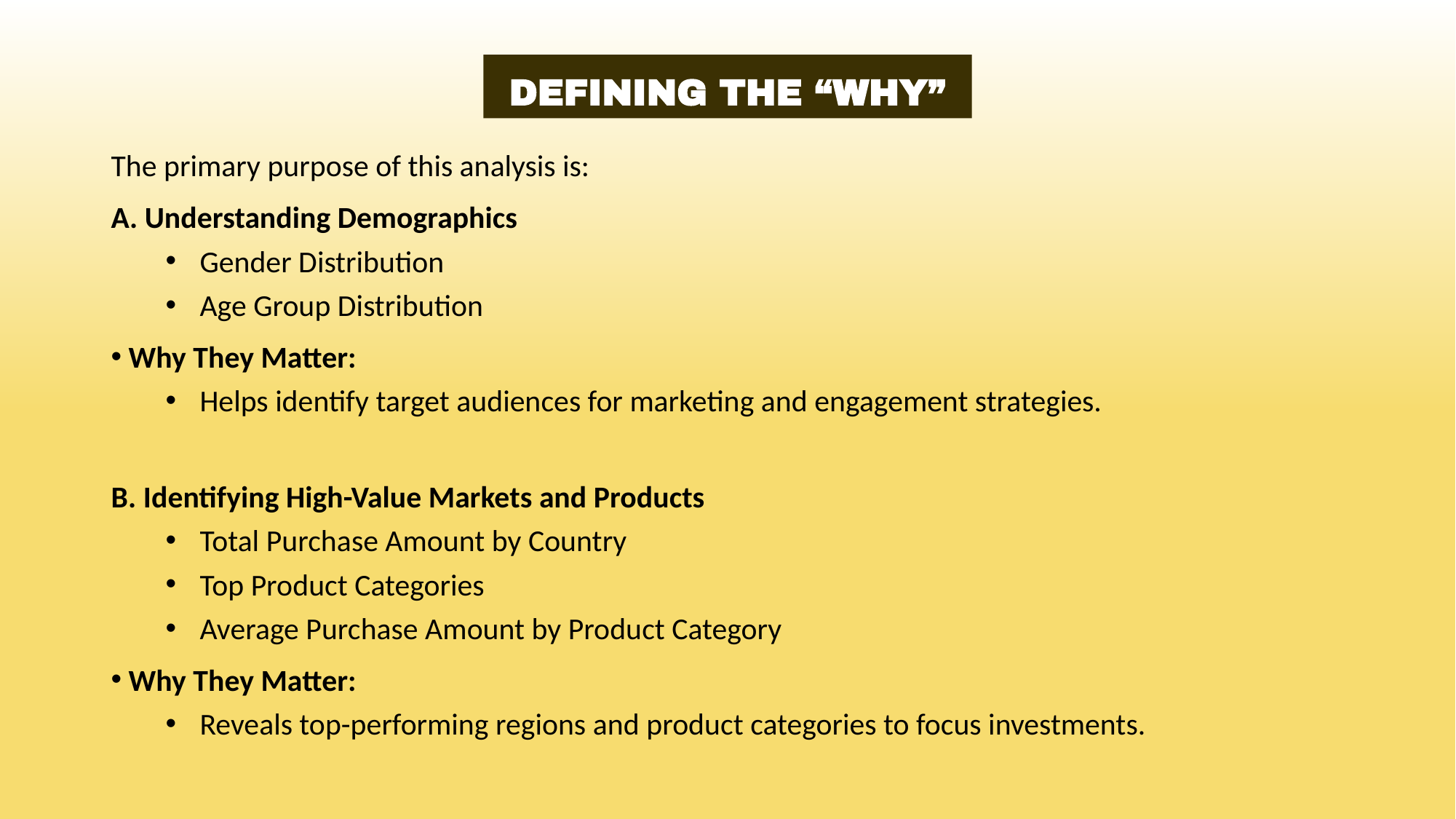

# DEFINING THE “WHY”
The primary purpose of this analysis is:
A. Understanding Demographics
Gender Distribution
Age Group Distribution
 Why They Matter:
Helps identify target audiences for marketing and engagement strategies.

B. Identifying High-Value Markets and Products
Total Purchase Amount by Country
Top Product Categories
Average Purchase Amount by Product Category
 Why They Matter:
Reveals top-performing regions and product categories to focus investments.